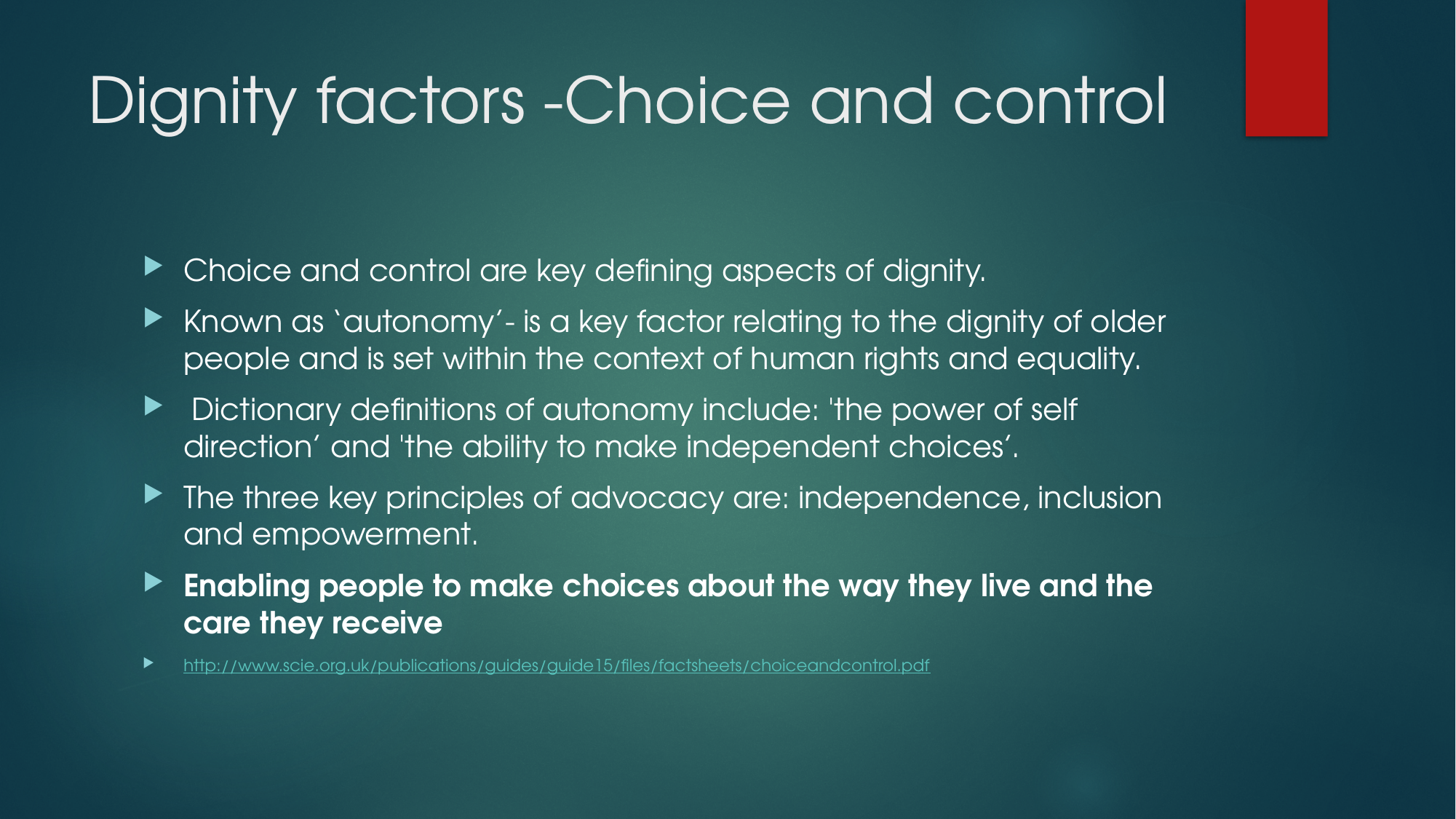

# Dignity factors -Choice and control
Choice and control are key defining aspects of dignity.
Known as ‘autonomy’- is a key factor relating to the dignity of older people and is set within the context of human rights and equality.
 Dictionary definitions of autonomy include: 'the power of self direction’ and 'the ability to make independent choices’.
The three key principles of advocacy are: independence, inclusion and empowerment.
Enabling people to make choices about the way they live and the care they receive
http://www.scie.org.uk/publications/guides/guide15/files/factsheets/choiceandcontrol.pdf